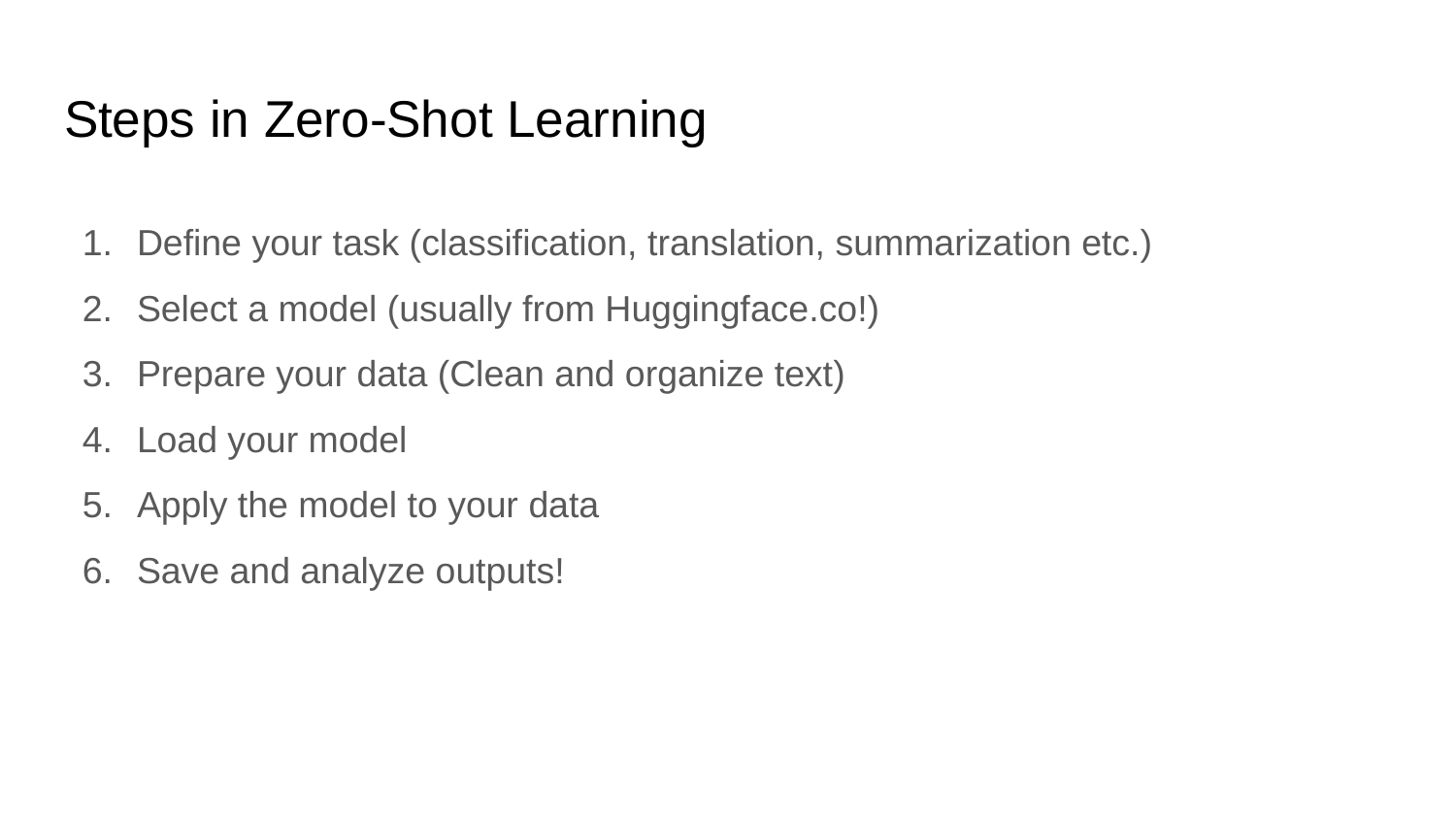

# Steps in Zero-Shot Learning
Define your task (classification, translation, summarization etc.)
Select a model (usually from Huggingface.co!)
Prepare your data (Clean and organize text)
Load your model
Apply the model to your data
Save and analyze outputs!